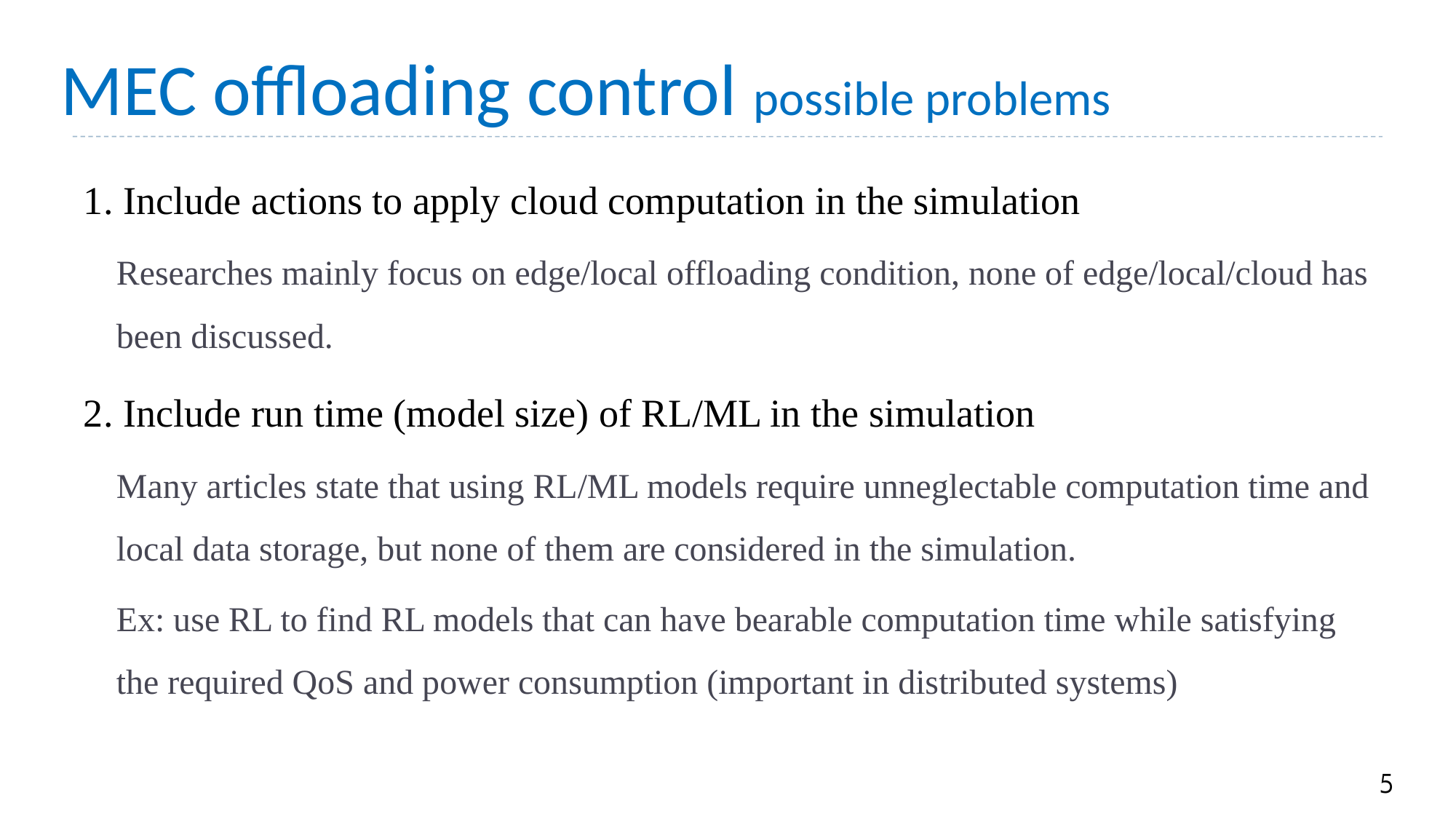

# MEC offloading control possible problems

1. Include actions to apply cloud computation in the simulation
Researches mainly focus on edge/local offloading condition, none of edge/local/cloud has been discussed.
2. Include run time (model size) of RL/ML in the simulation
Many articles state that using RL/ML models require unneglectable computation time and local data storage, but none of them are considered in the simulation.
Ex: use RL to find RL models that can have bearable computation time while satisfying the required QoS and power consumption (important in distributed systems)

5